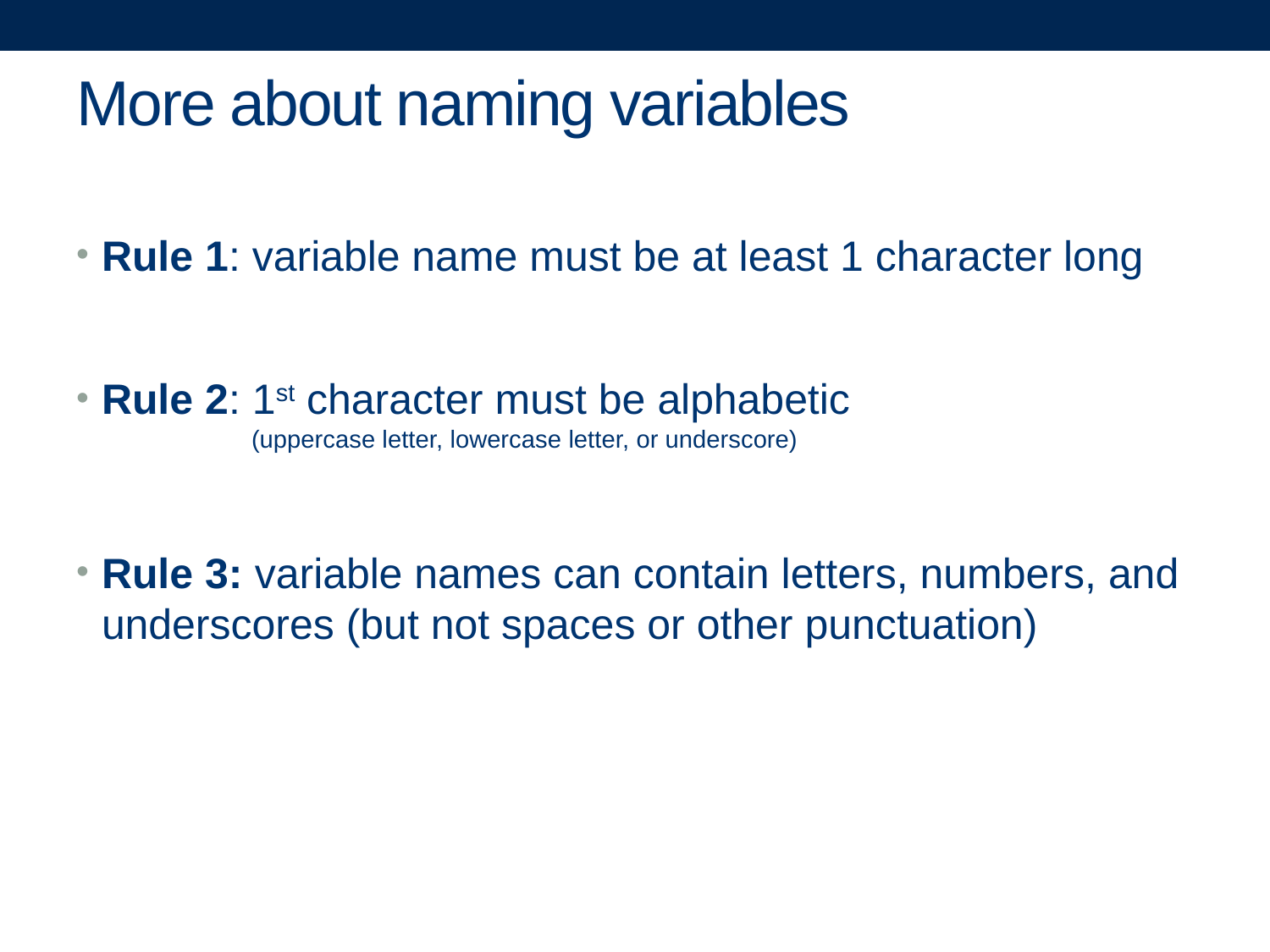

# More about naming variables
Rule 1: variable name must be at least 1 character long

Rule 2: 1st character must be alphabetic
(uppercase letter, lowercase letter, or underscore)

Rule 3: variable names can contain letters, numbers, and underscores (but not spaces or other punctuation)